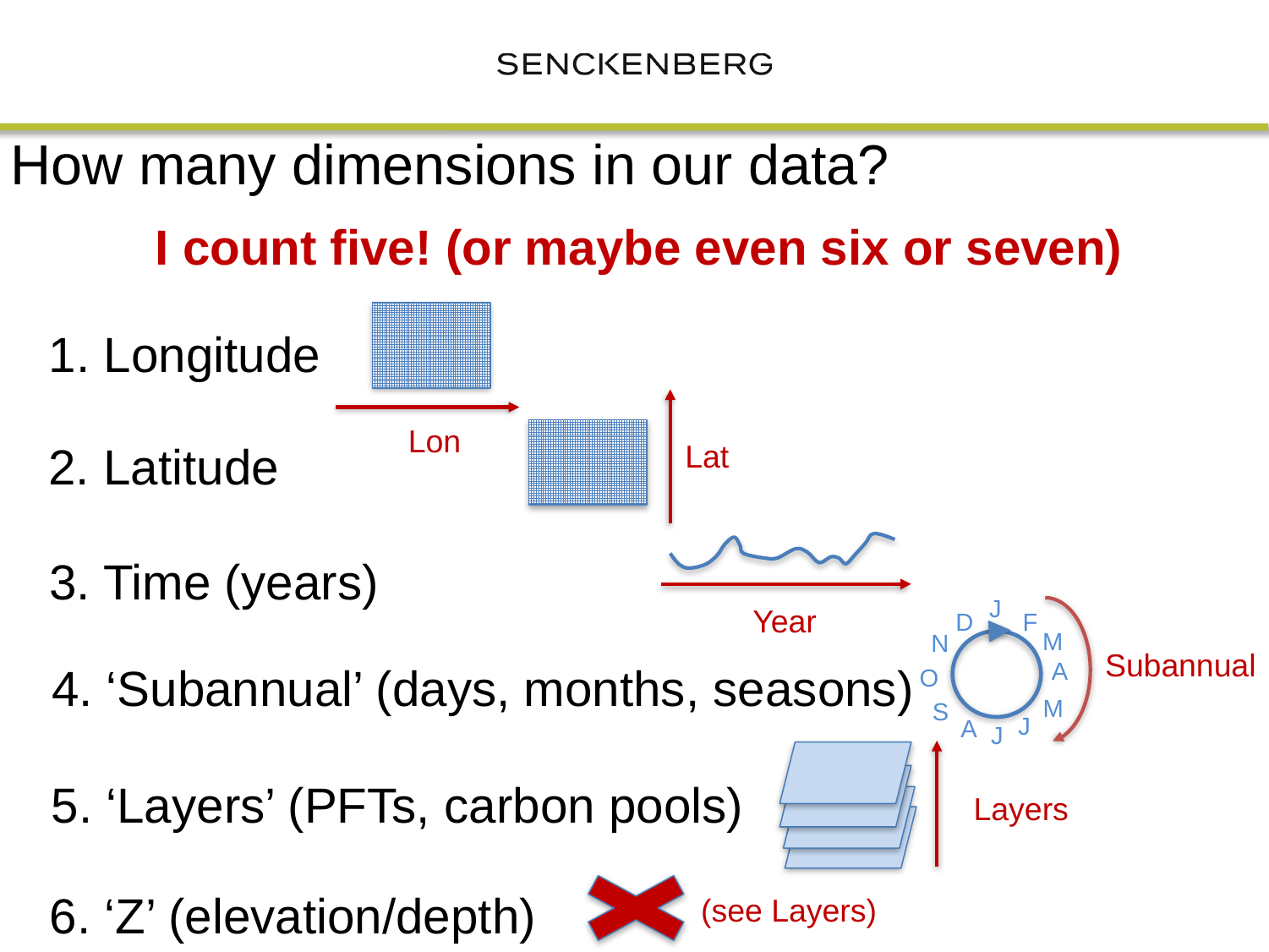

How many dimensions in our data?
I count five! (or maybe even six or seven)

1. Longitude
Lon

2. Latitude
Lat

3. Time (years)
Year
J

D
F
M
N

Subannual
A
4. ‘Subannual’ (days, months, seasons)

O
M
S
J
A
J

5. ‘Layers’ (PFTs, carbon pools)

Layers

6. ‘Z’ (elevation/depth)

(see Layers)